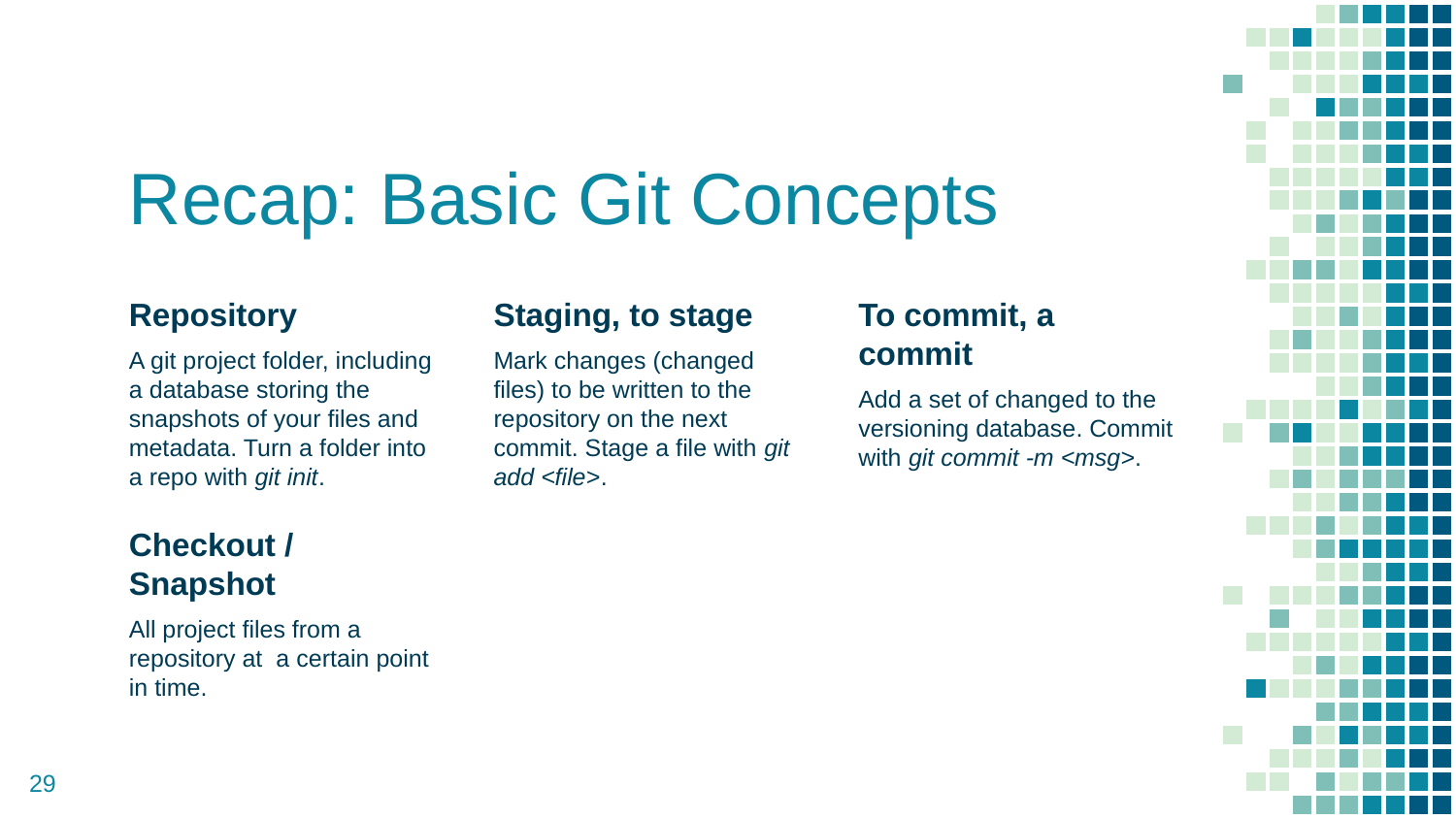

# Recap: Basic Git Concepts
Repository
A git project folder, including a database storing the snapshots of your files and metadata. Turn a folder into a repo with git init.
Staging, to stage
Mark changes (changed files) to be written to the repository on the next commit. Stage a file with git add <file>.
To commit, a commit
Add a set of changed to the versioning database. Commit with git commit -m <msg>.

Checkout / Snapshot
All project files from a repository at  a certain point in time.
29